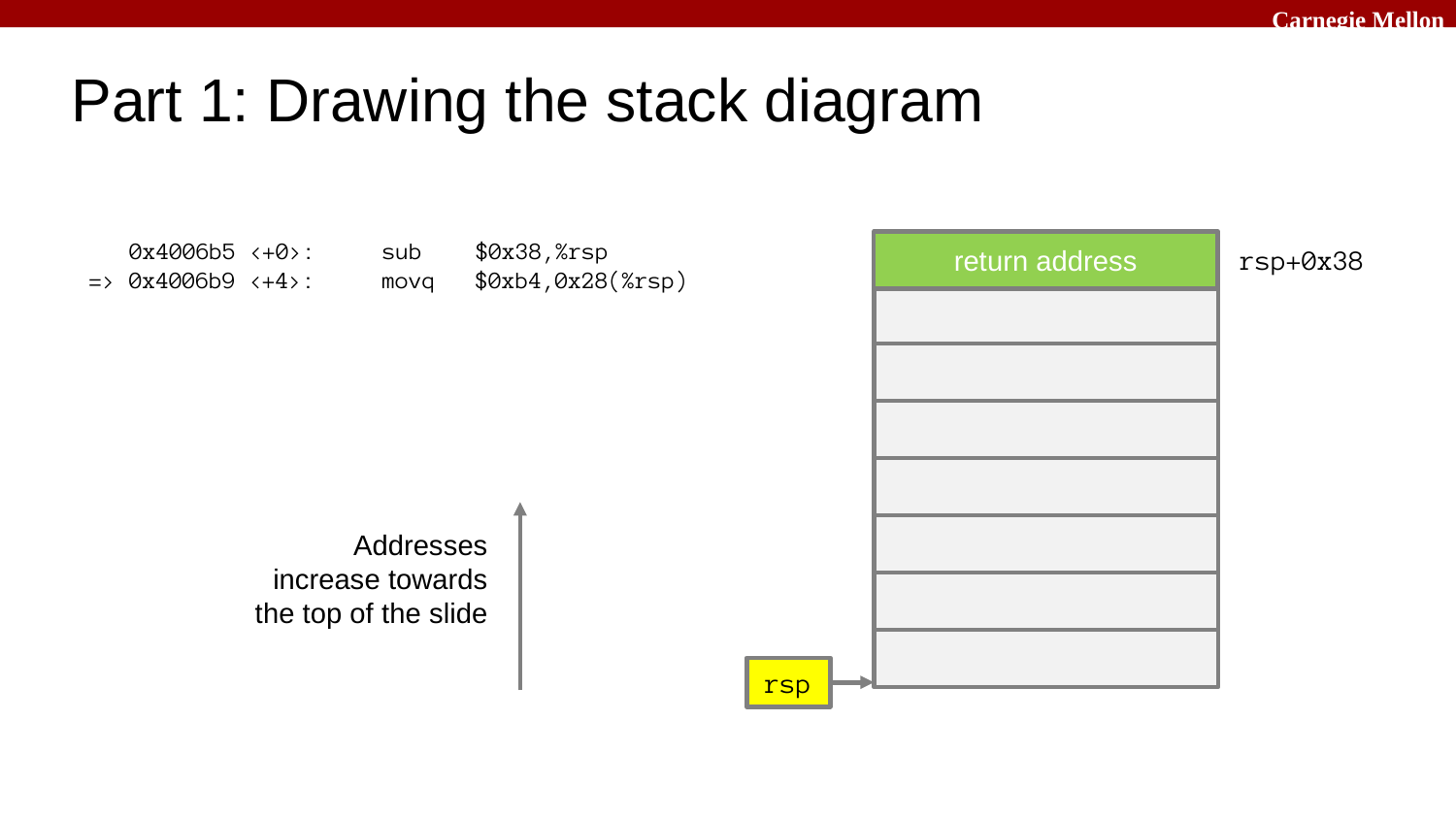

# Part 1: Drawing the stack diagram

   0x4006b5 <+0>:     sub    $0x38,%rsp
=> 0x4006b9 <+4>:     movq   $0xb4,0x28(%rsp)
return address
rsp+0x38

Addresses increase towards the top of the slide

rsp